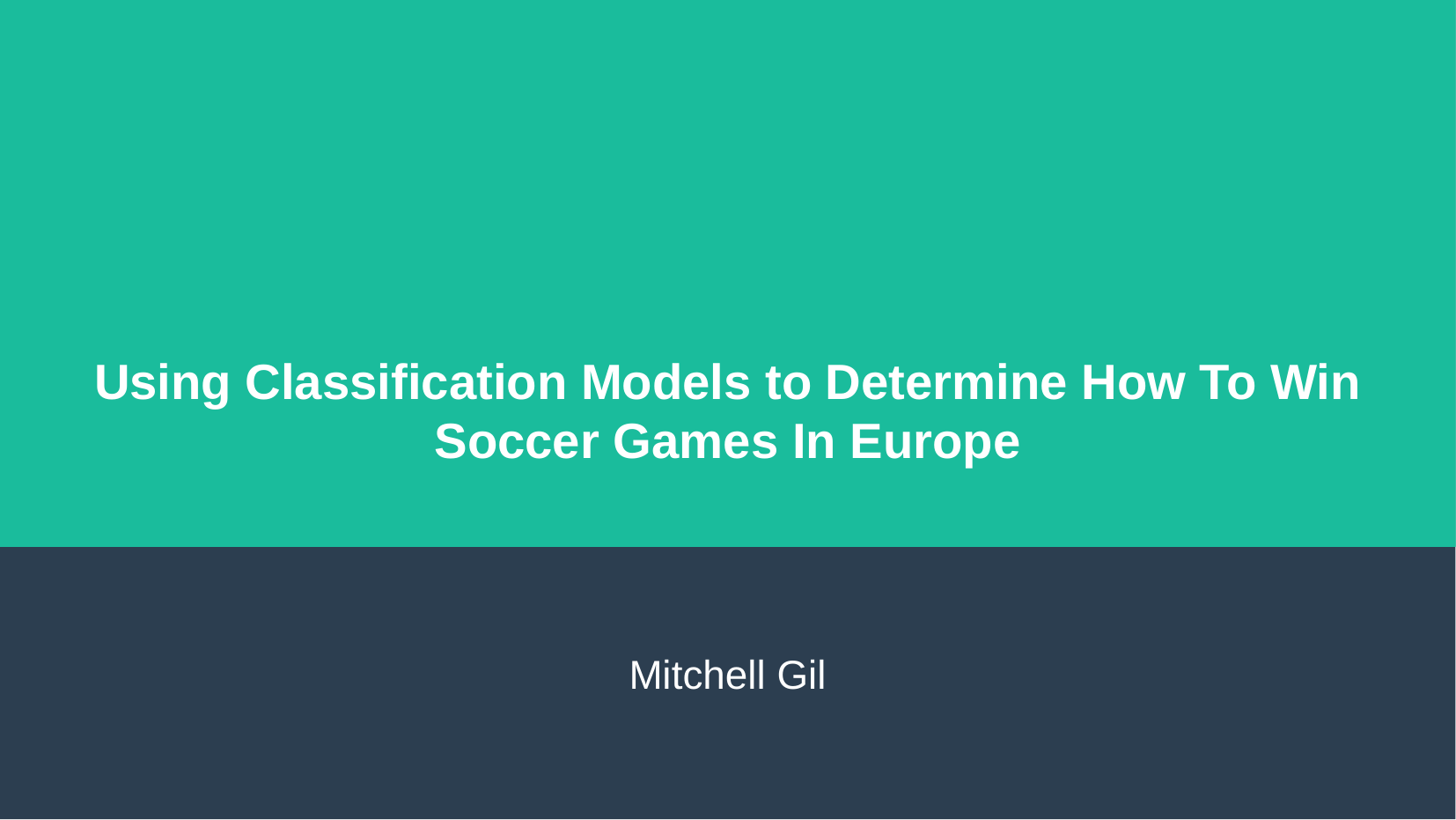

Using Classification Models to Determine How To Win Soccer Games In Europe
Mitchell Gil